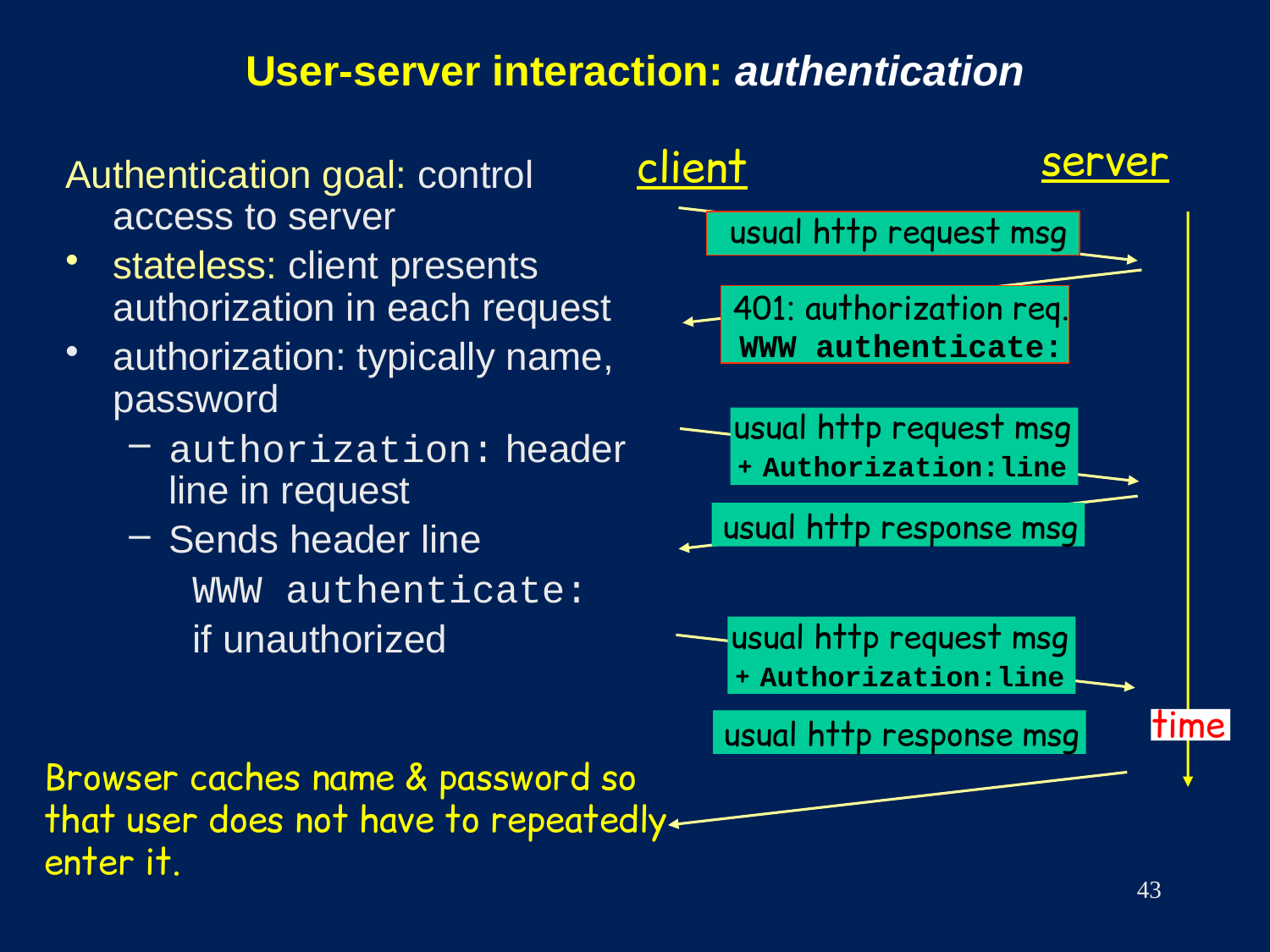

# User-server interaction: authentication
server
client
Authentication goal: control access to server
stateless: client presents authorization in each request
authorization: typically name, password
authorization: header line in request
Sends header line
WWW authenticate:
if unauthorized
usual http request msg

401: authorization req.
WWW authenticate:

usual http request msg
+ Authorization:line

usual http response msg

usual http request msg
+ Authorization:line

time

usual http response msg

Browser caches name & password so
that user does not have to repeatedly enter it.

43